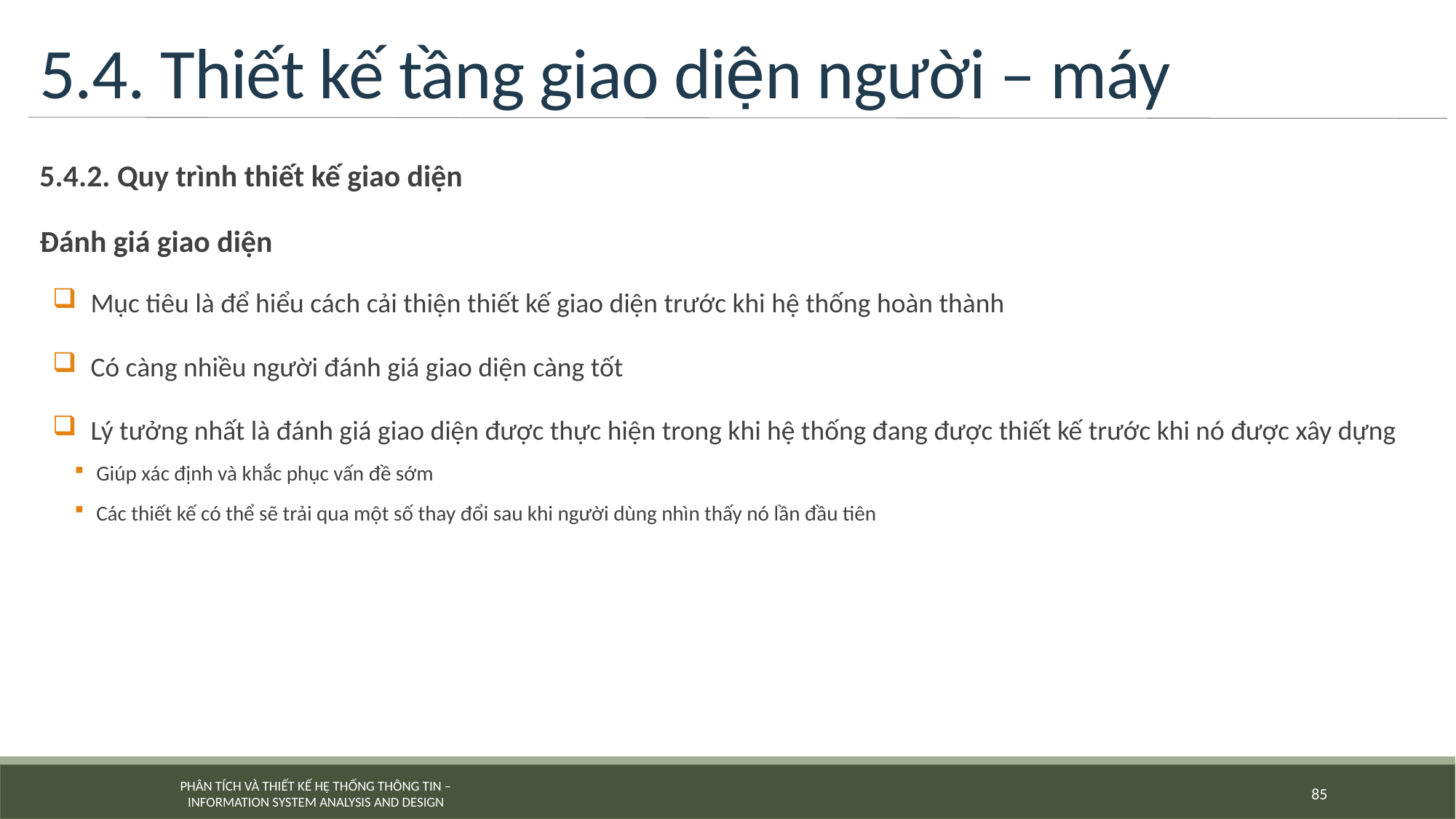

# 5.4. Thiết kế tầng giao diện người – máy
5.4.2. Quy trình thiết kế giao diện
Đánh giá giao diện
Mục tiêu là để hiểu cách cải thiện thiết kế giao diện trước khi hệ thống hoàn thành
Có càng nhiều người đánh giá giao diện càng tốt
Lý tưởng nhất là đánh giá giao diện được thực hiện trong khi hệ thống đang được thiết kế trước khi nó được xây dựng
Giúp xác định và khắc phục vấn đề sớm
Các thiết kế có thể sẽ trải qua một số thay đổi sau khi người dùng nhìn thấy nó lần đầu tiên

85